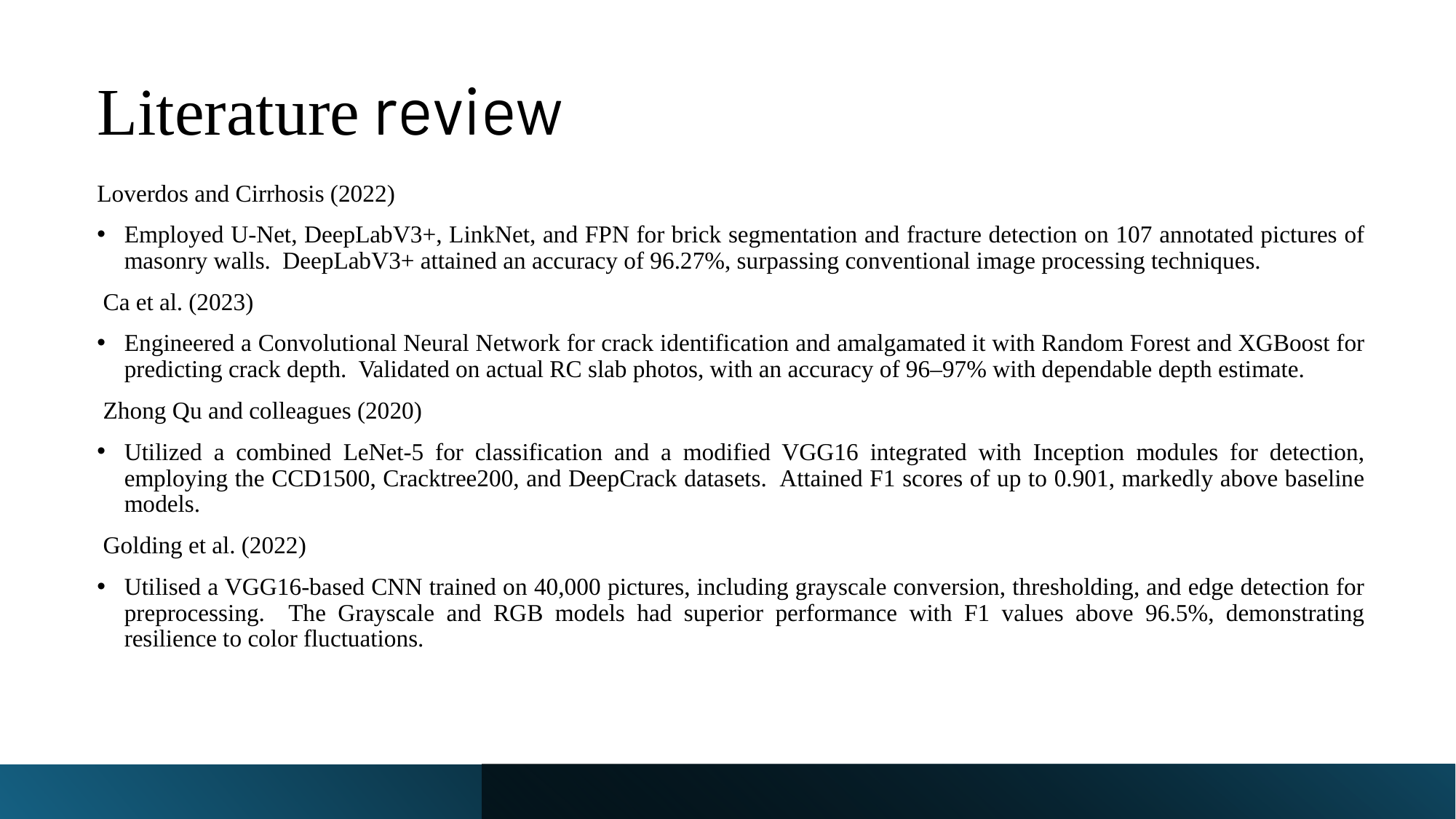

# Literature review
Loverdos and Cirrhosis (2022)
Employed U-Net, DeepLabV3+, LinkNet, and FPN for brick segmentation and fracture detection on 107 annotated pictures of masonry walls.  DeepLabV3+ attained an accuracy of 96.27%, surpassing conventional image processing techniques.
 Ca et al. (2023)
Engineered a Convolutional Neural Network for crack identification and amalgamated it with Random Forest and XGBoost for predicting crack depth.  Validated on actual RC slab photos, with an accuracy of 96–97% with dependable depth estimate.
 Zhong Qu and colleagues (2020)
Utilized a combined LeNet-5 for classification and a modified VGG16 integrated with Inception modules for detection, employing the CCD1500, Cracktree200, and DeepCrack datasets.  Attained F1 scores of up to 0.901, markedly above baseline models.
 Golding et al. (2022)
Utilised a VGG16-based CNN trained on 40,000 pictures, including grayscale conversion, thresholding, and edge detection for preprocessing.  The Grayscale and RGB models had superior performance with F1 values above 96.5%, demonstrating resilience to color fluctuations.